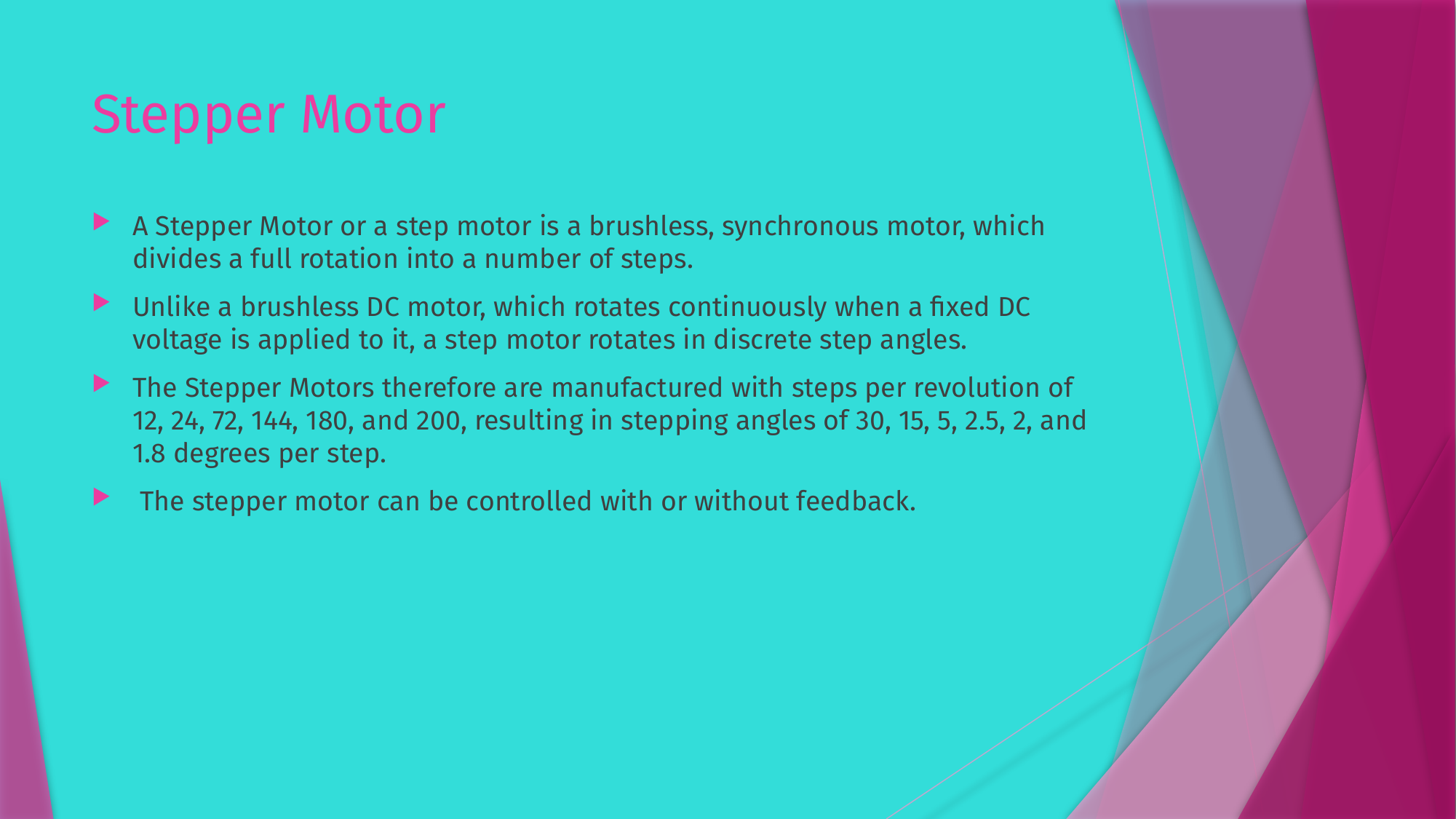

# Stepper Motor
A Stepper Motor or a step motor is a brushless, synchronous motor, which divides a full rotation into a number of steps.
Unlike a brushless DC motor, which rotates continuously when a fixed DC voltage is applied to it, a step motor rotates in discrete step angles.
The Stepper Motors therefore are manufactured with steps per revolution of 12, 24, 72, 144, 180, and 200, resulting in stepping angles of 30, 15, 5, 2.5, 2, and 1.8 degrees per step.
 The stepper motor can be controlled with or without feedback.